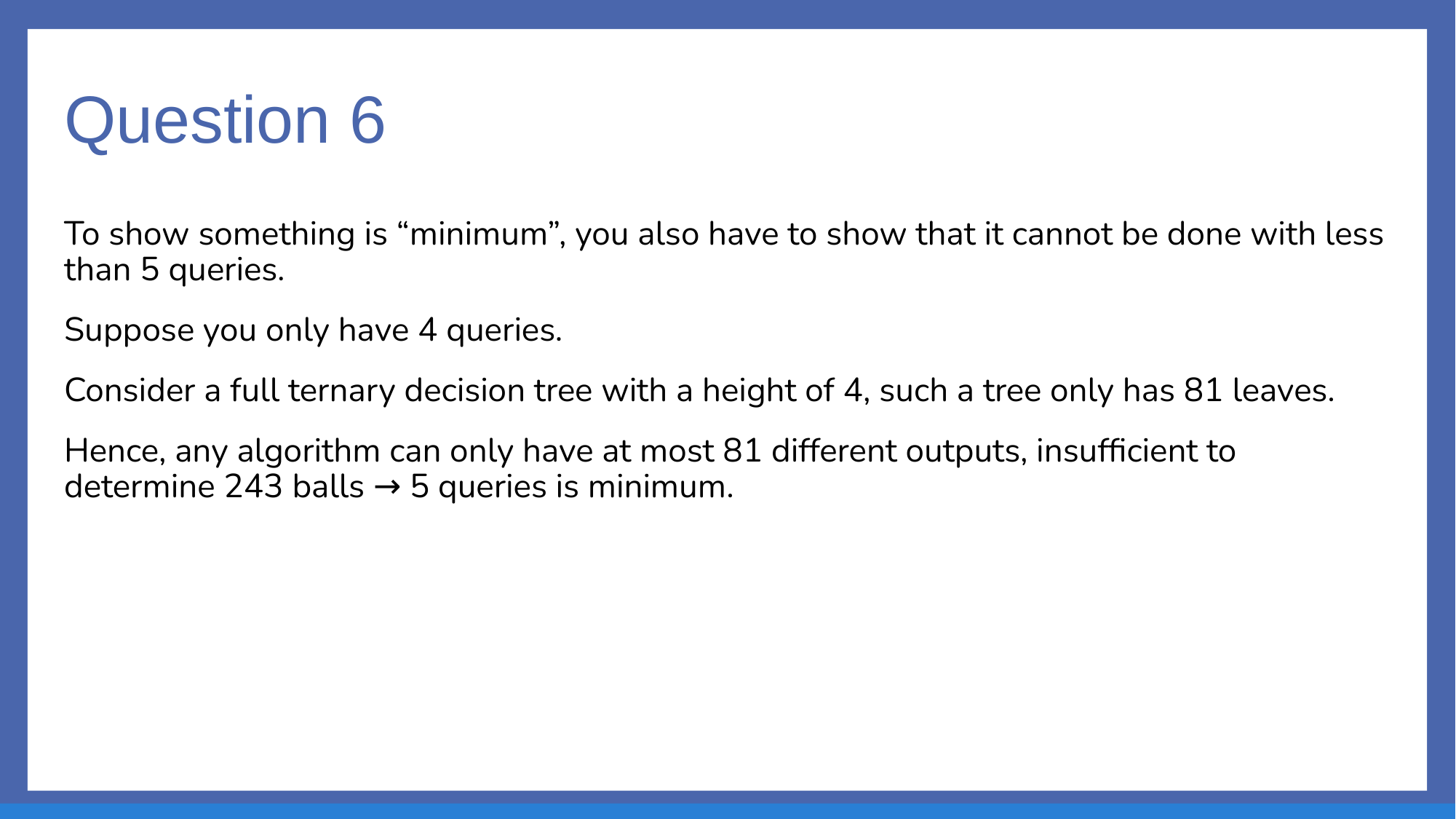

# Question 6
To show something is “minimum”, you also have to show that it cannot be done with less than 5 queries.
Suppose you only have 4 queries.
Consider a full ternary decision tree with a height of 4, such a tree only has 81 leaves.
Hence, any algorithm can only have at most 81 different outputs, insufficient to determine 243 balls → 5 queries is minimum.